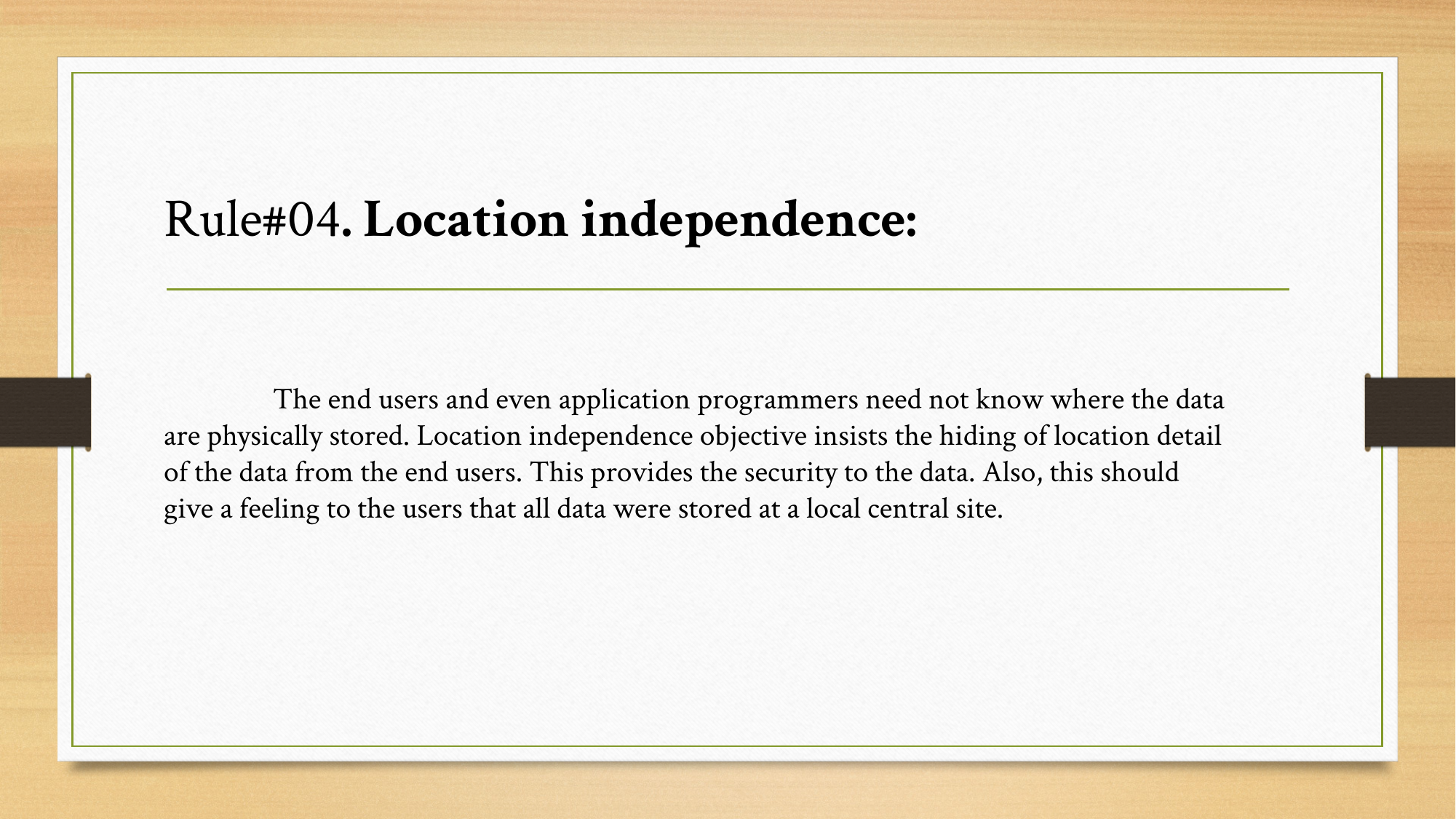

Rule#04. Location independence:

	The end users and even application programmers need not know where the data are physically stored. Location independence objective insists the hiding of location detail of the data from the end users. This provides the security to the data. Also, this should give a feeling to the users that all data were stored at a local central site.